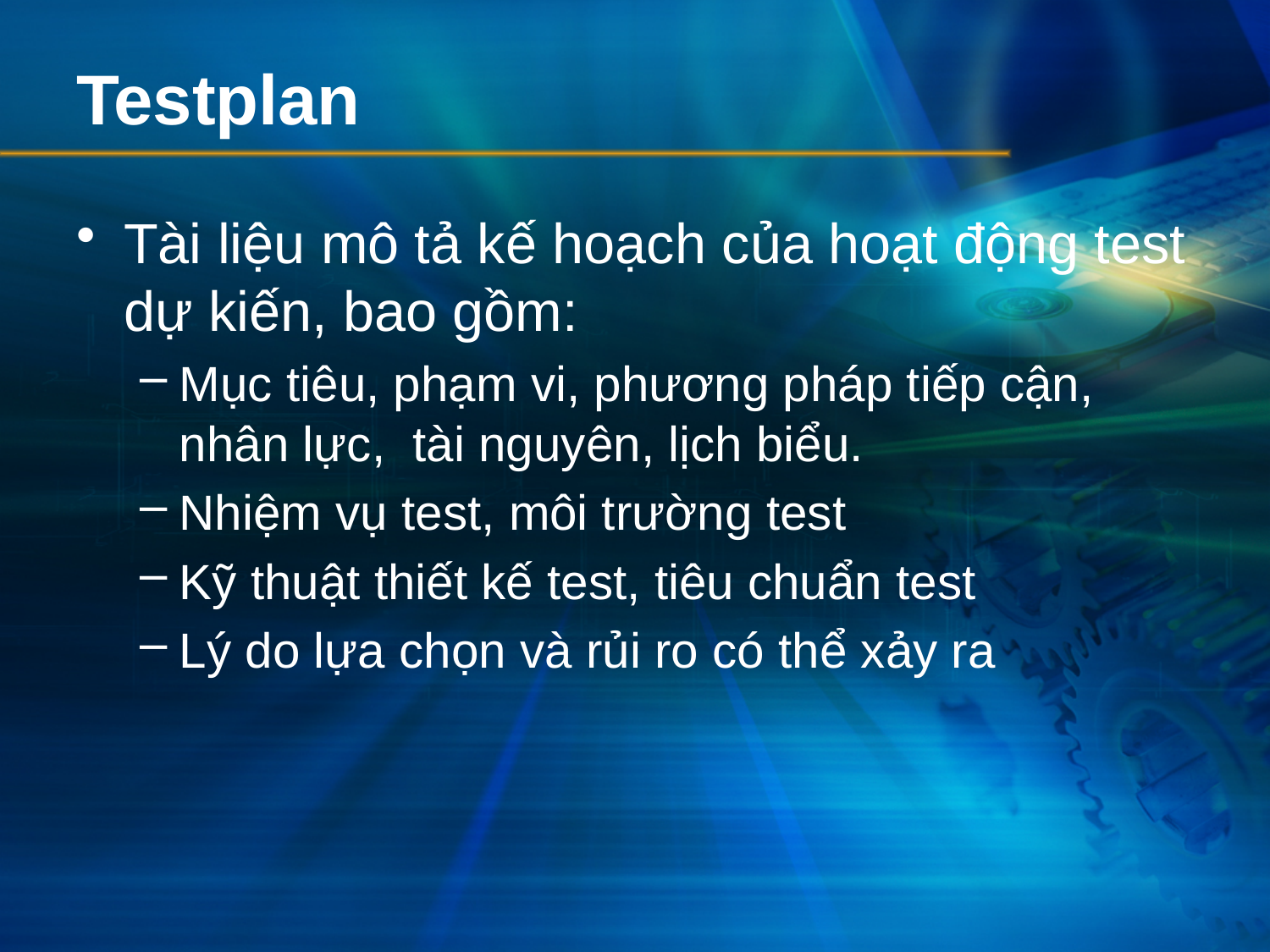

# Testplan
Tài liệu mô tả kế hoạch của hoạt động test dự kiến, bao gồm:
Mục tiêu, phạm vi, phương pháp tiếp cận, nhân lực,  tài nguyên, lịch biểu.
Nhiệm vụ test, môi trường test
Kỹ thuật thiết kế test, tiêu chuẩn test
Lý do lựa chọn và rủi ro có thể xảy ra